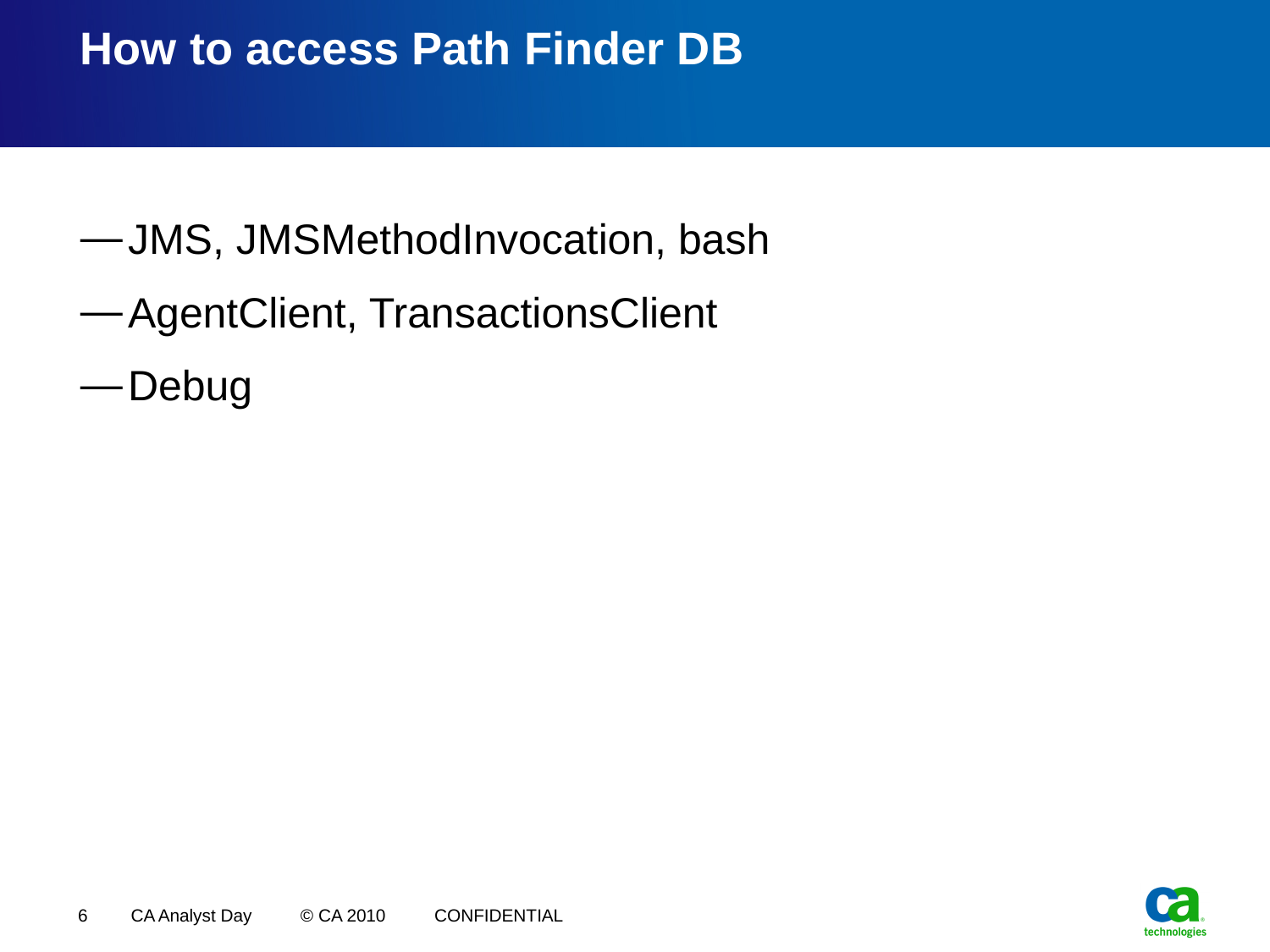

# How to access Path Finder DB
JMS, JMSMethodInvocation, bash
AgentClient, TransactionsClient
Debug

6
CA Analyst Day          © CA 2010          CONFIDENTIAL